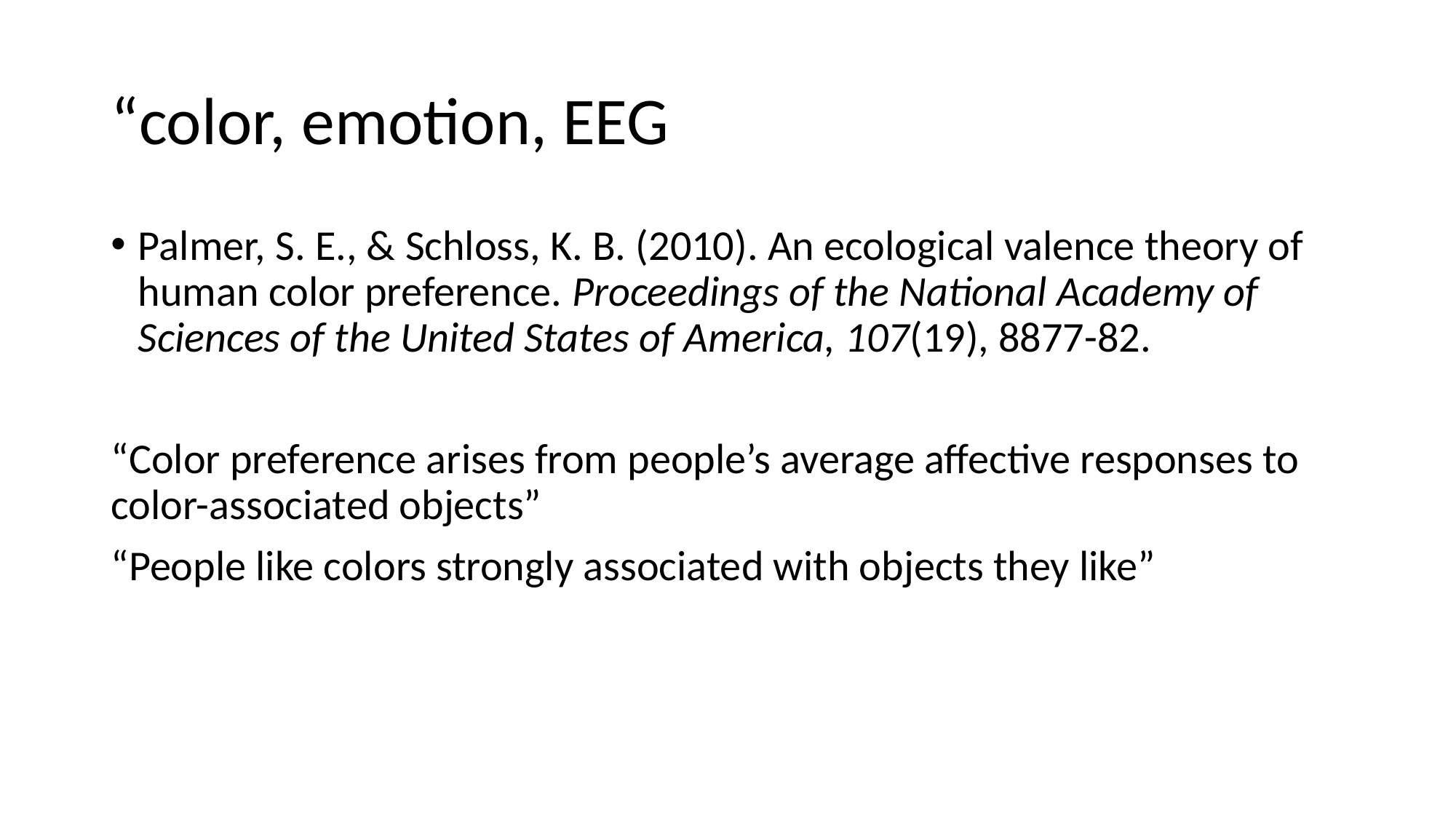

# “color, emotion, EEG
Palmer, S. E., & Schloss, K. B. (2010). An ecological valence theory of human color preference. Proceedings of the National Academy of Sciences of the United States of America, 107(19), 8877-82.

“Color preference arises from people’s average affective responses to color-associated objects”
“People like colors strongly associated with objects they like”